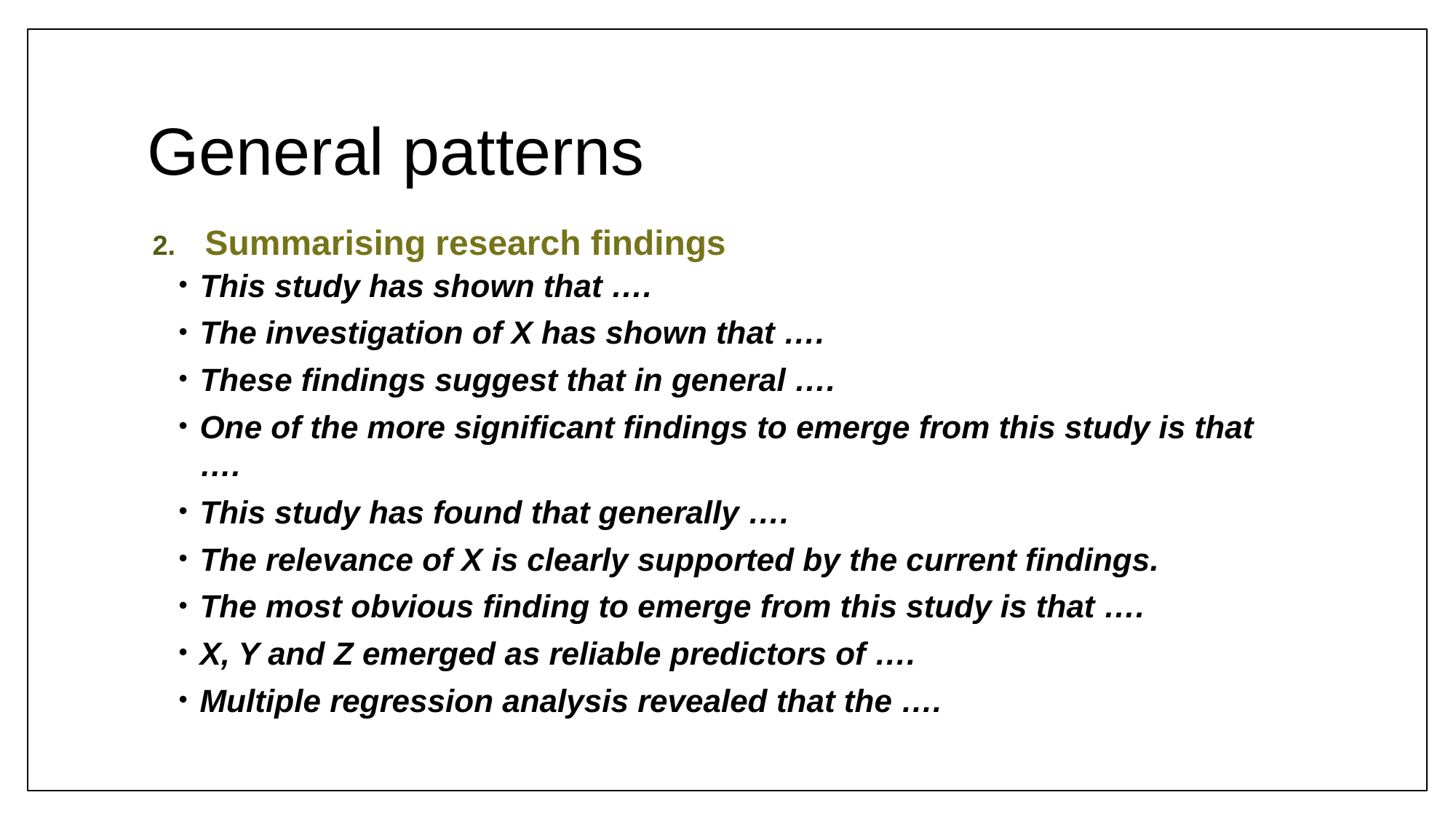

# General patterns
Summarising research findings
This study has shown that ….
The investigation of X has shown that ….
These findings suggest that in general ….
One of the more significant findings to emerge from this study is that ….
This study has found that generally ….
The relevance of X is clearly supported by the current findings.
The most obvious finding to emerge from this study is that ….
X, Y and Z emerged as reliable predictors of ….
Multiple regression analysis revealed that the ….